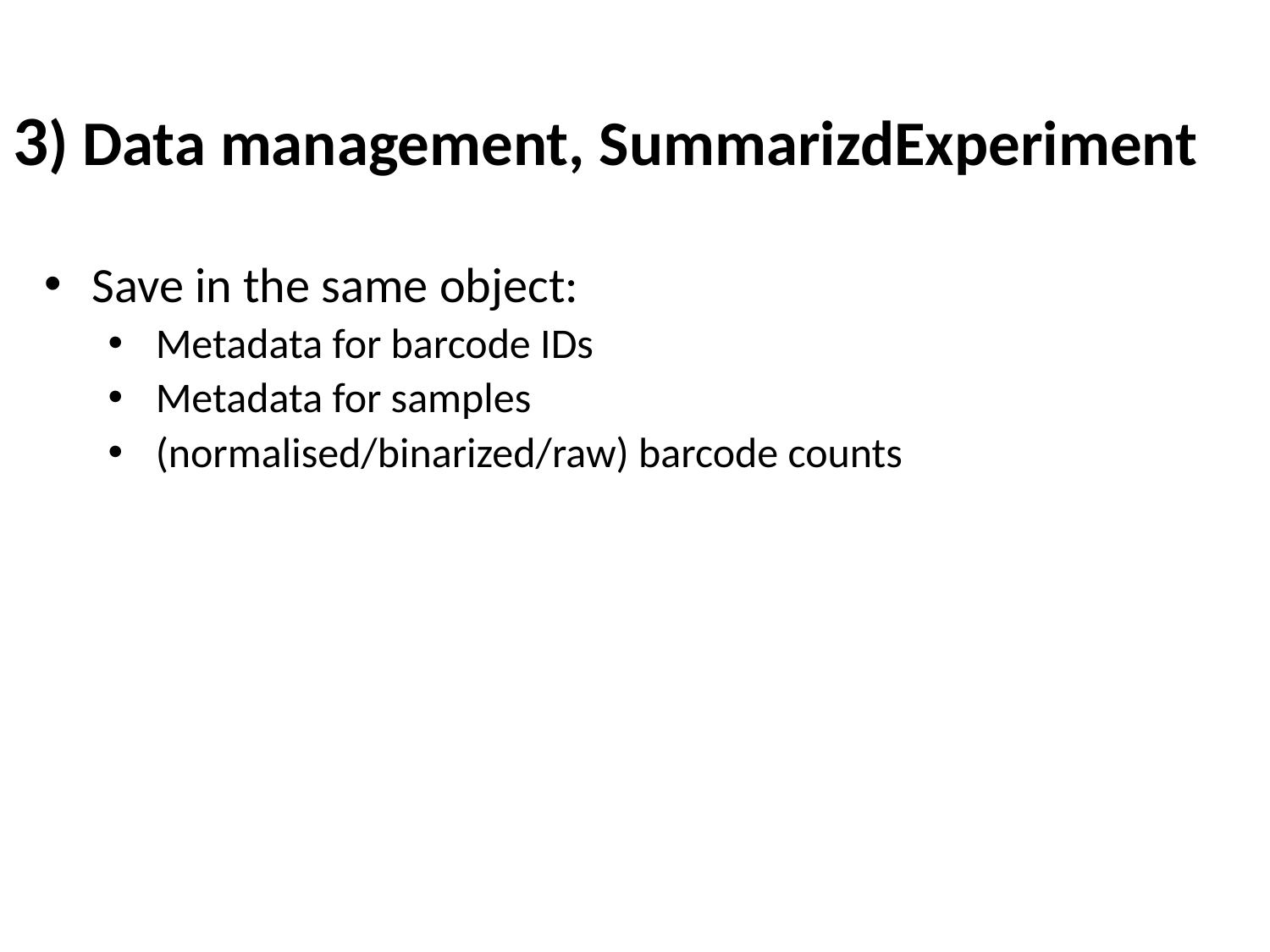

# 3) Data management, SummarizdExperiment
Save in the same object:
Metadata for barcode IDs
Metadata for samples
(normalised/binarized/raw) barcode counts